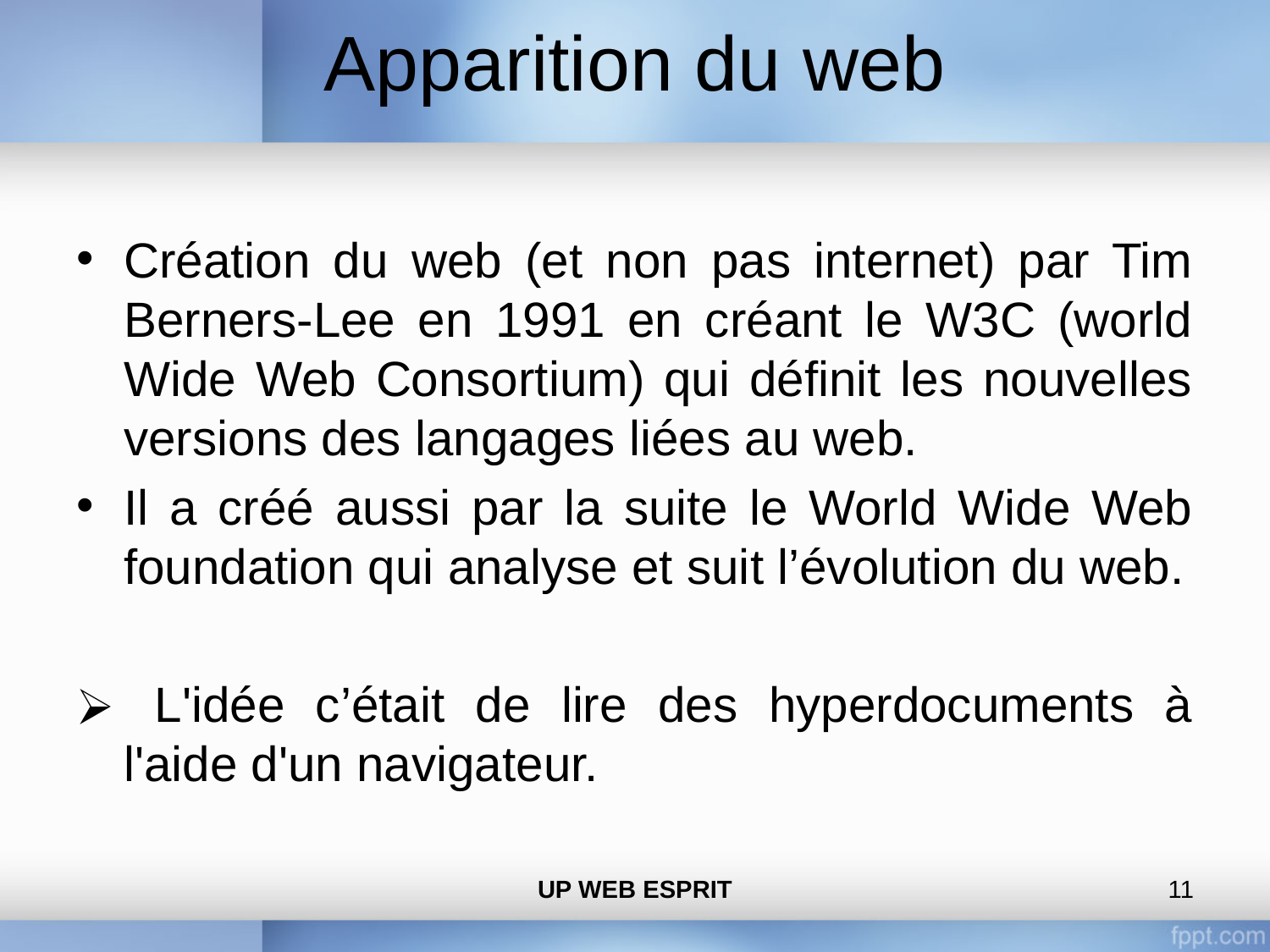

# Apparition du web
Création du web (et non pas internet) par Tim Berners-Lee en 1991 en créant le W3C (world Wide Web Consortium) qui définit les nouvelles versions des langages liées au web.
Il a créé aussi par la suite le World Wide Web foundation qui analyse et suit l’évolution du web.

 L'idée c’était de lire des hyperdocuments à l'aide d'un navigateur.
UP WEB ESPRIT
11